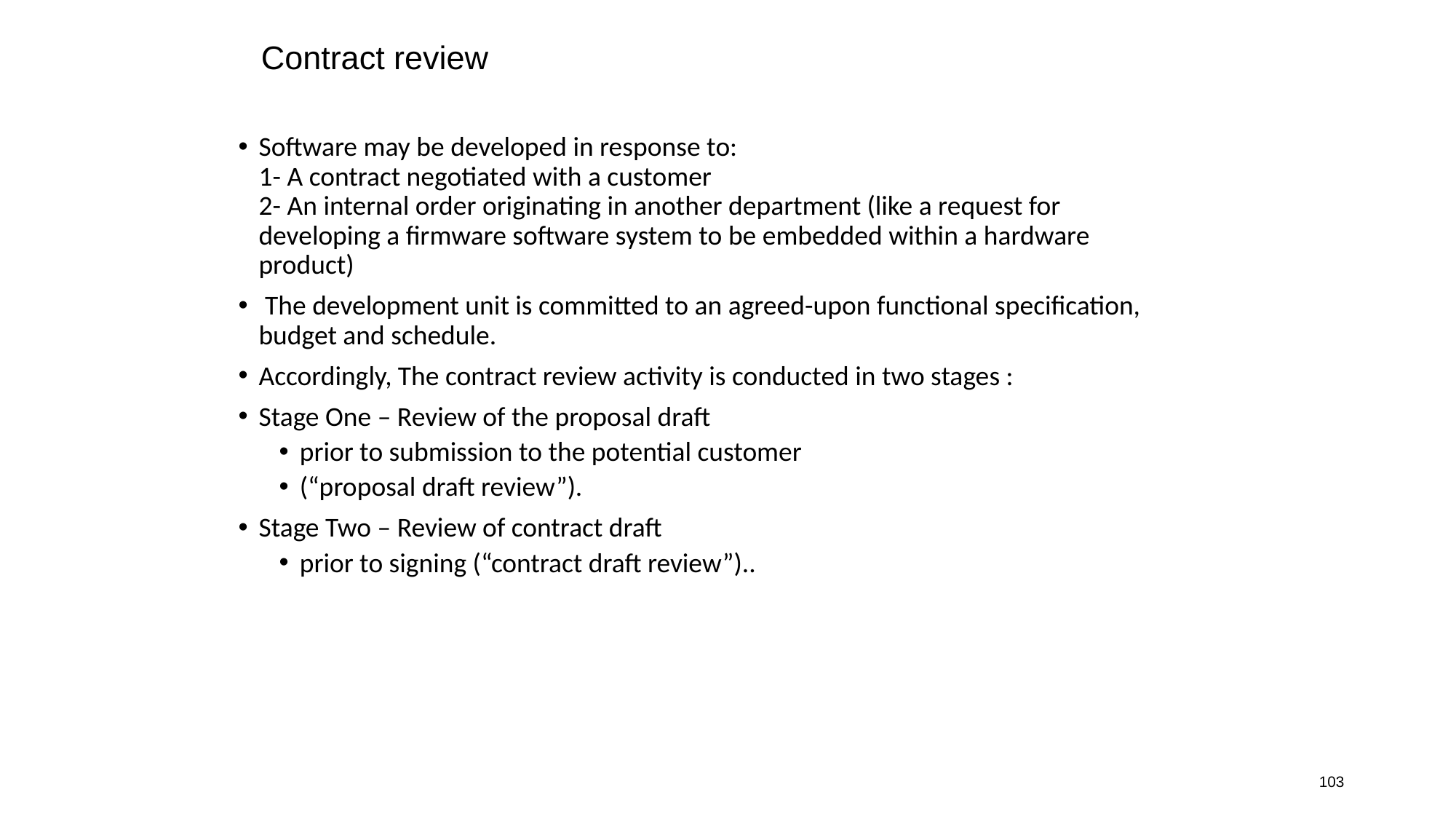

# Contract review
Software may be developed in response to:
1- A contract negotiated with a customer
2- An internal order originating in another department (like a request for developing a firmware software system to be embedded within a hardware product)
 The development unit is committed to an agreed-upon functional specification, budget and schedule.
Accordingly, The contract review activity is conducted in two stages :
Stage One – Review of the proposal draft
prior to submission to the potential customer
(“proposal draft review”).
Stage Two – Review of contract draft
prior to signing (“contract draft review”)..
103